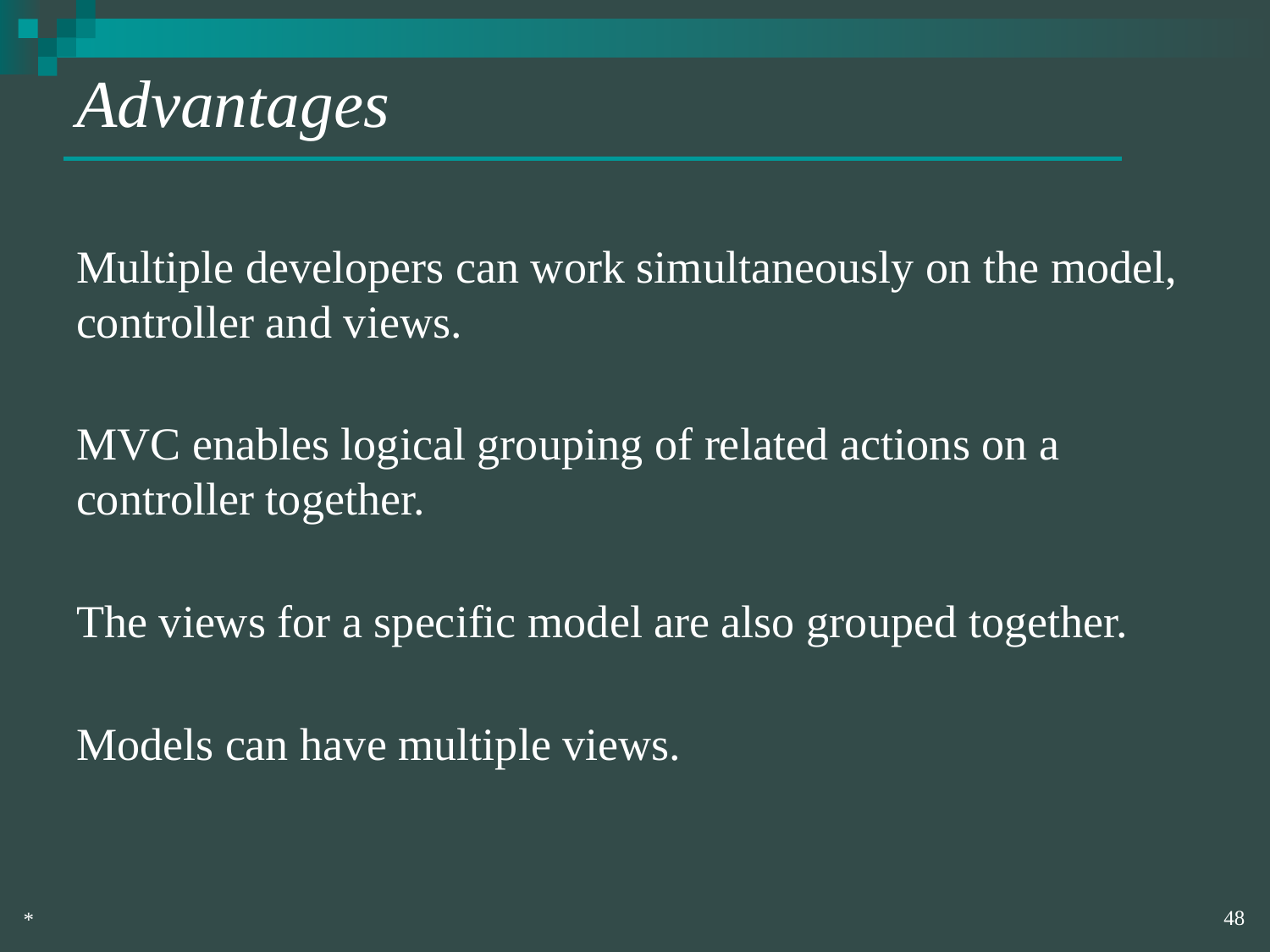

# Advantages

Multiple developers can work simultaneously on the model, controller and views.

MVC enables logical grouping of related actions on a controller together.

The views for a specific model are also grouped together.

Models can have multiple views.

48